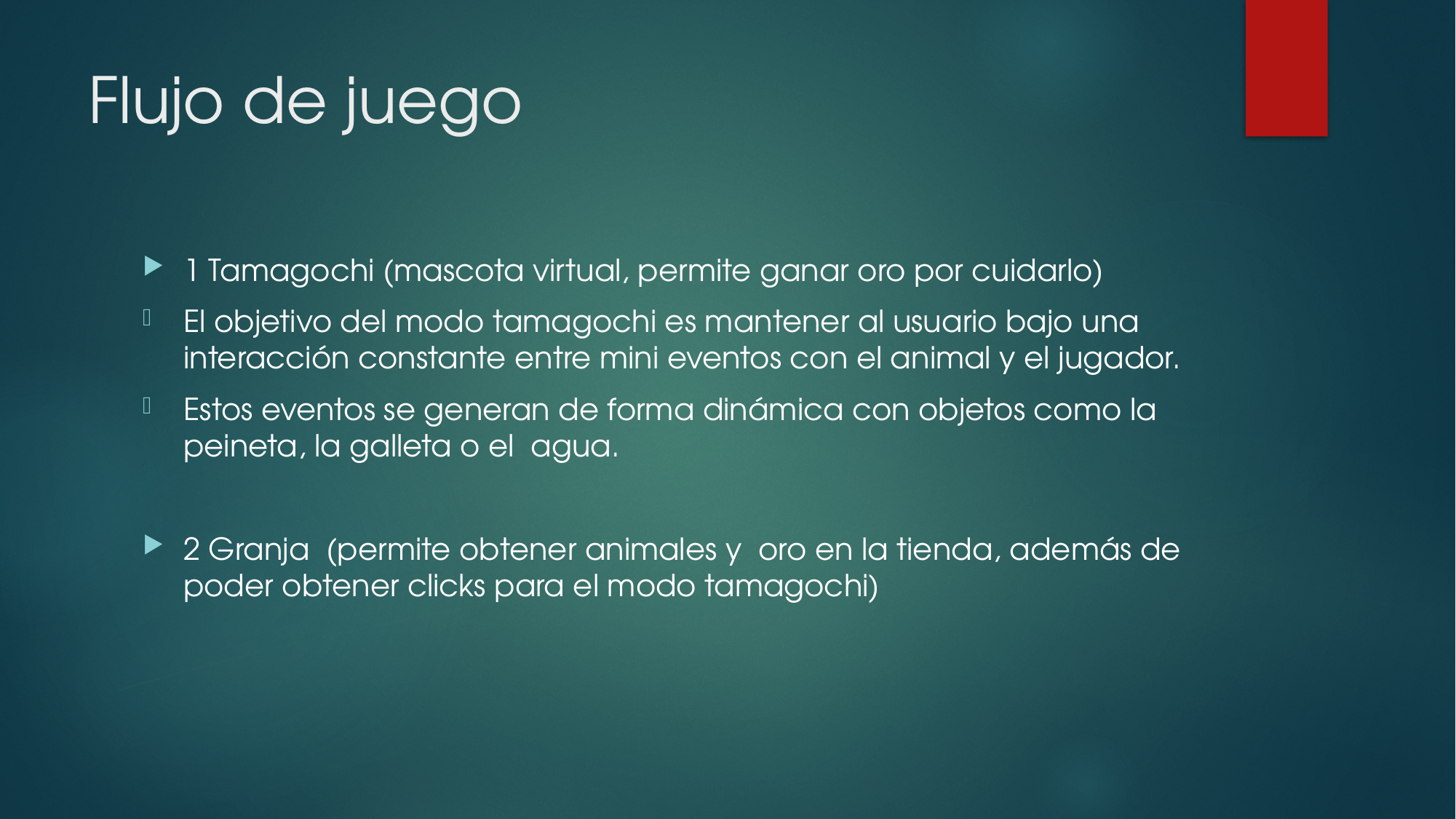

# Flujo de juego
1 Tamagochi (mascota virtual, permite ganar oro por cuidarlo)
El objetivo del modo tamagochi es mantener al usuario bajo una interacción constante entre mini eventos con el animal y el jugador.
Estos eventos se generan de forma dinámica con objetos como la peineta, la galleta o el  agua.

2 Granja  (permite obtener animales y  oro en la tienda, además de poder obtener clicks para el modo tamagochi)